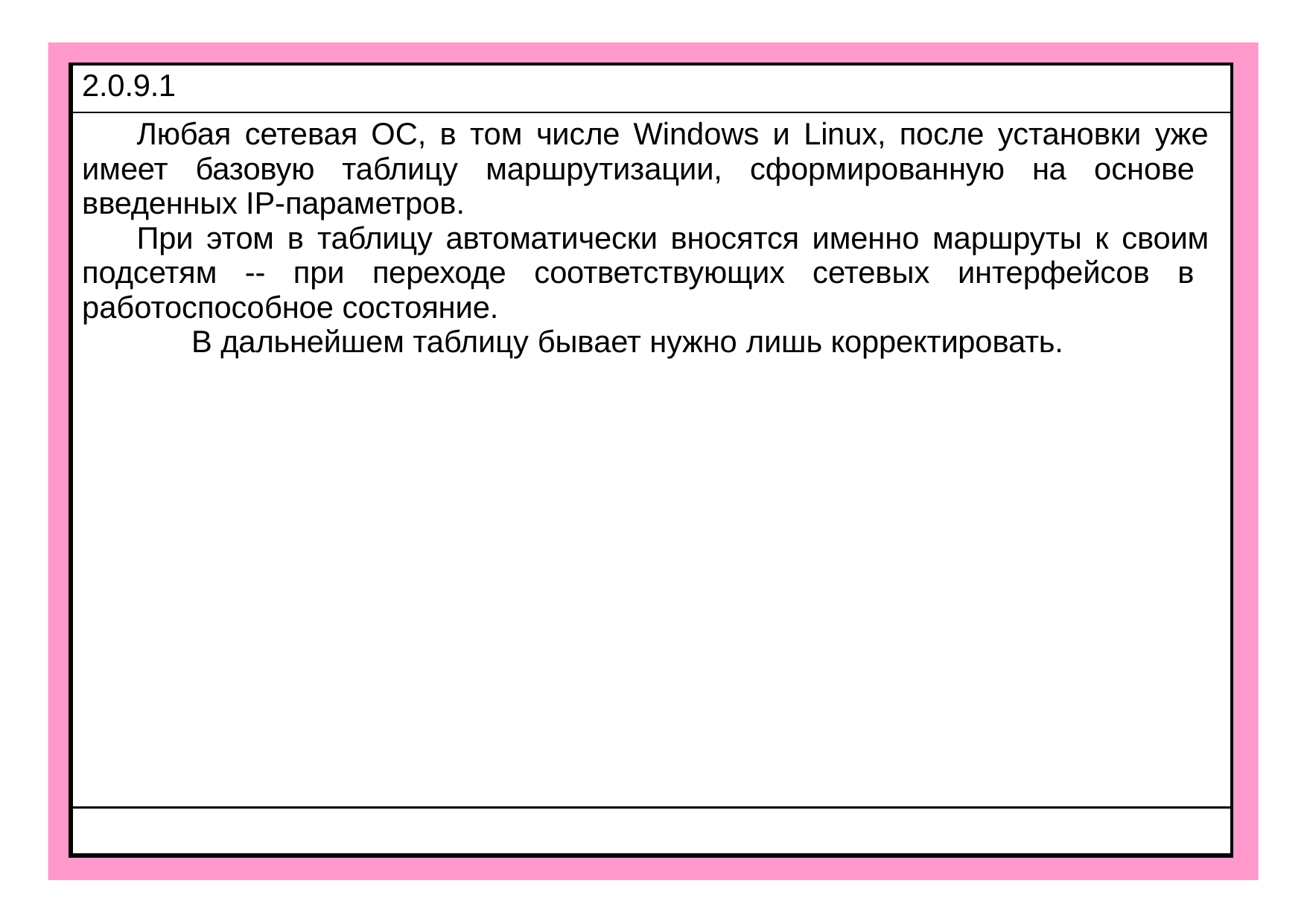

| 2.0.9.1 |
| --- |
| Любая сетевая ОС, в том числе Windows и Linux, после установки уже имеет базовую таблицу маршрутизации, сформированную на основе введенных IP-параметров. При этом в таблицу автоматически вносятся именно маршруты к своим подсетям -- при переходе соответствующих сетевых интерфейсов в работоспособное состояние. В дальнейшем таблицу бывает нужно лишь корректировать. |
|  |